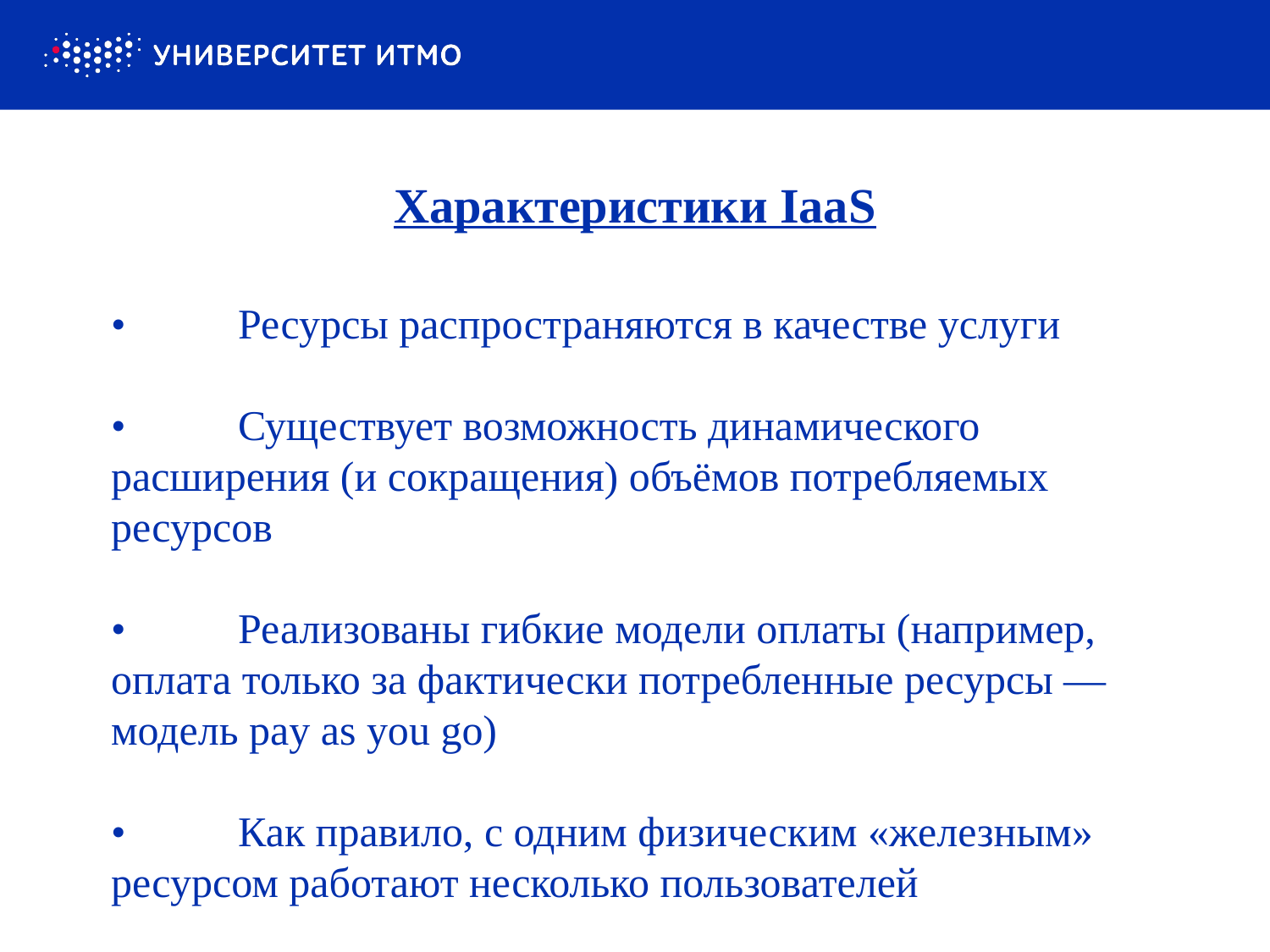

# Характеристики IaaS
•	Ресурсы распространяются в качестве услуги

•	Существует возможность динамического расширения (и сокращения) объёмов потребляемых ресурсов

•	Реализованы гибкие модели оплаты (например, оплата только за фактически потребленные ресурсы — модель pay as you go)

•	Как правило, с одним физическим «железным» ресурсом работают несколько пользователей